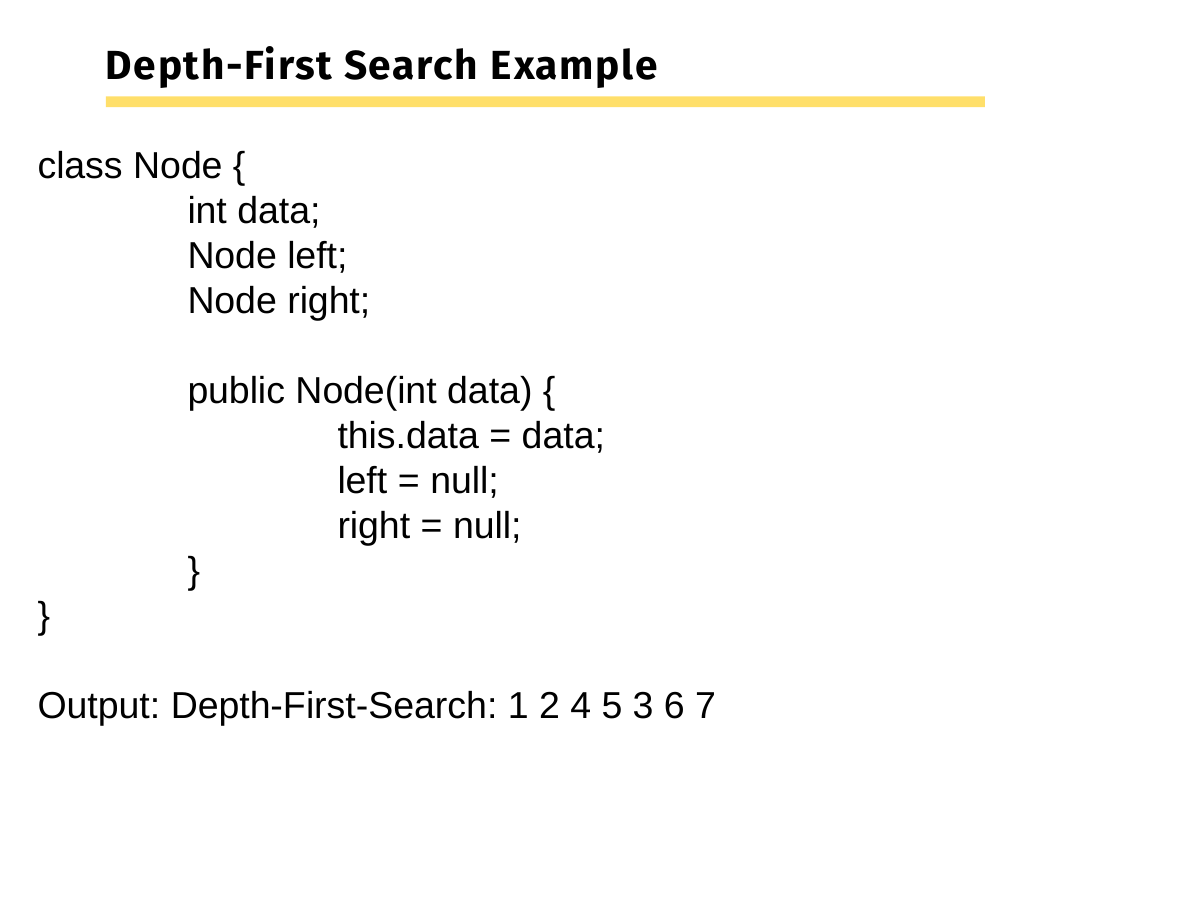

# Depth-First Search Example

class Node {
	int data;
	Node left;
	Node right;

	public Node(int data) {
		this.data = data;
		left = null;
		right = null;
	}
}

Output: Depth-First-Search: 1 2 4 5 3 6 7